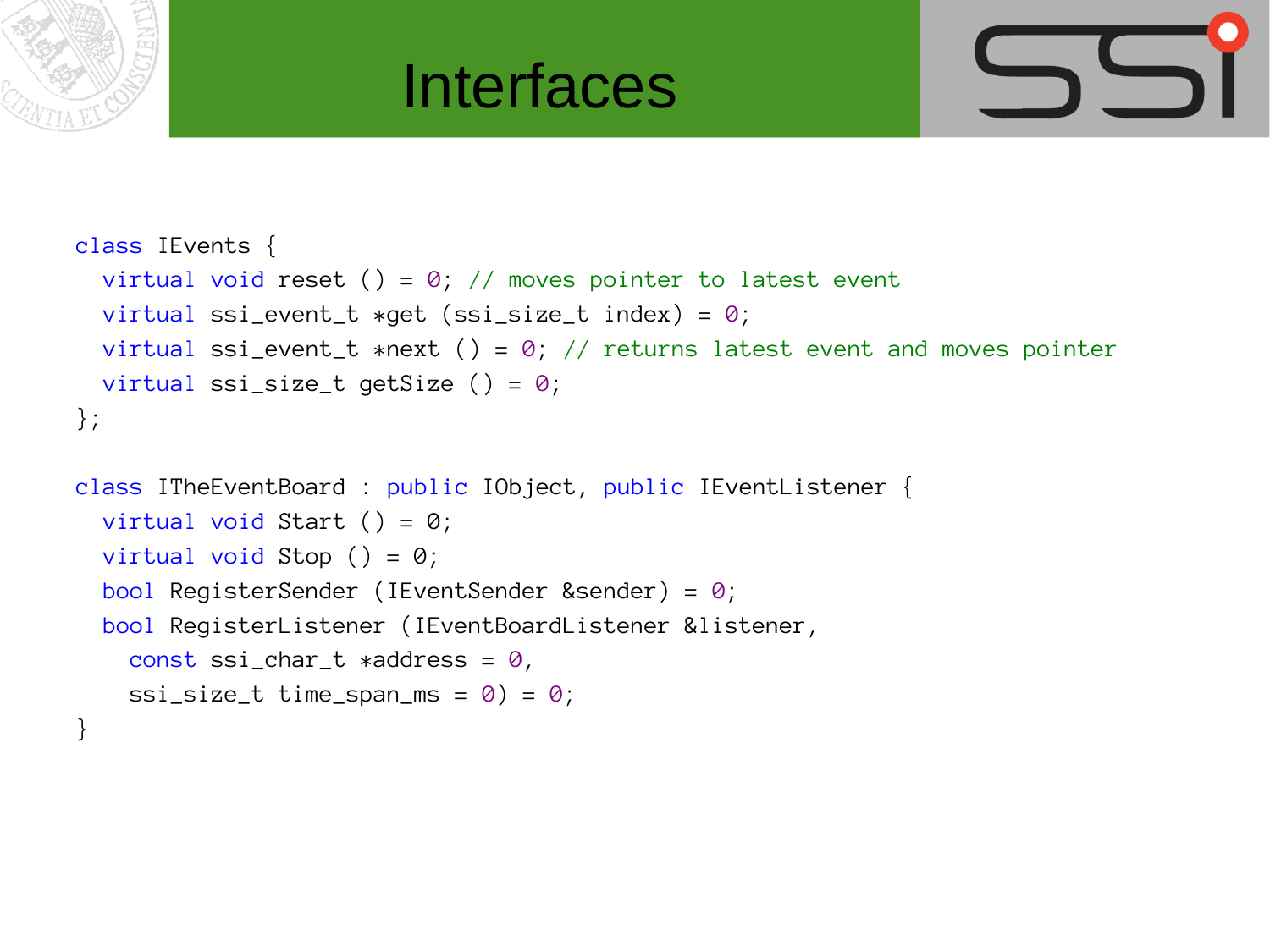

# Interfaces
class IEvents {
  virtual void reset () = 0; // moves pointer to latest event
  virtual ssi_event_t *get (ssi_size_t index) = 0;
  virtual ssi_event_t *next () = 0; // returns latest event and moves pointer
  virtual ssi_size_t getSize () = 0;
};

class ITheEventBoard : public IObject, public IEventListener {
  virtual void Start () = 0;
  virtual void Stop () = 0;
  bool RegisterSender (IEventSender &sender) = 0;
  bool RegisterListener (IEventBoardListener &listener,
    const ssi_char_t *address = 0,
    ssi_size_t time_span_ms = 0) = 0;
}